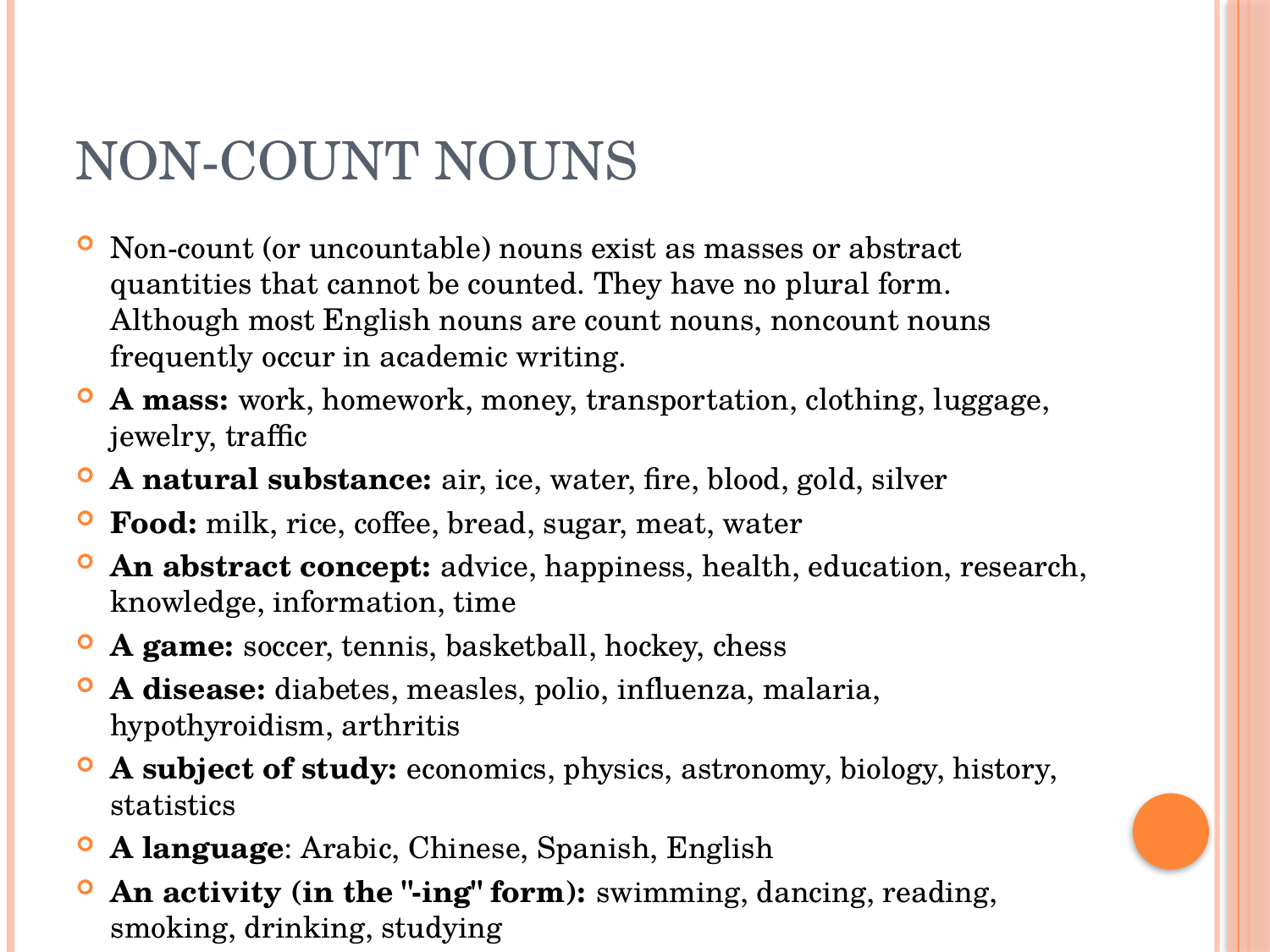

# Non-Count Nouns
Non-count (or uncountable) nouns exist as masses or abstract quantities that cannot be counted. They have no plural form. Although most English nouns are count nouns, noncount nouns frequently occur in academic writing.
A mass: work, homework, money, transportation, clothing, luggage, jewelry, traffic
A natural substance: air, ice, water, fire, blood, gold, silver
Food: milk, rice, coffee, bread, sugar, meat, water
An abstract concept: advice, happiness, health, education, research, knowledge, information, time
A game: soccer, tennis, basketball, hockey, chess
A disease: diabetes, measles, polio, influenza, malaria, hypothyroidism, arthritis
A subject of study: economics, physics, astronomy, biology, history, statistics
A language: Arabic, Chinese, Spanish, English
An activity (in the "-ing" form): swimming, dancing, reading, smoking, drinking, studying